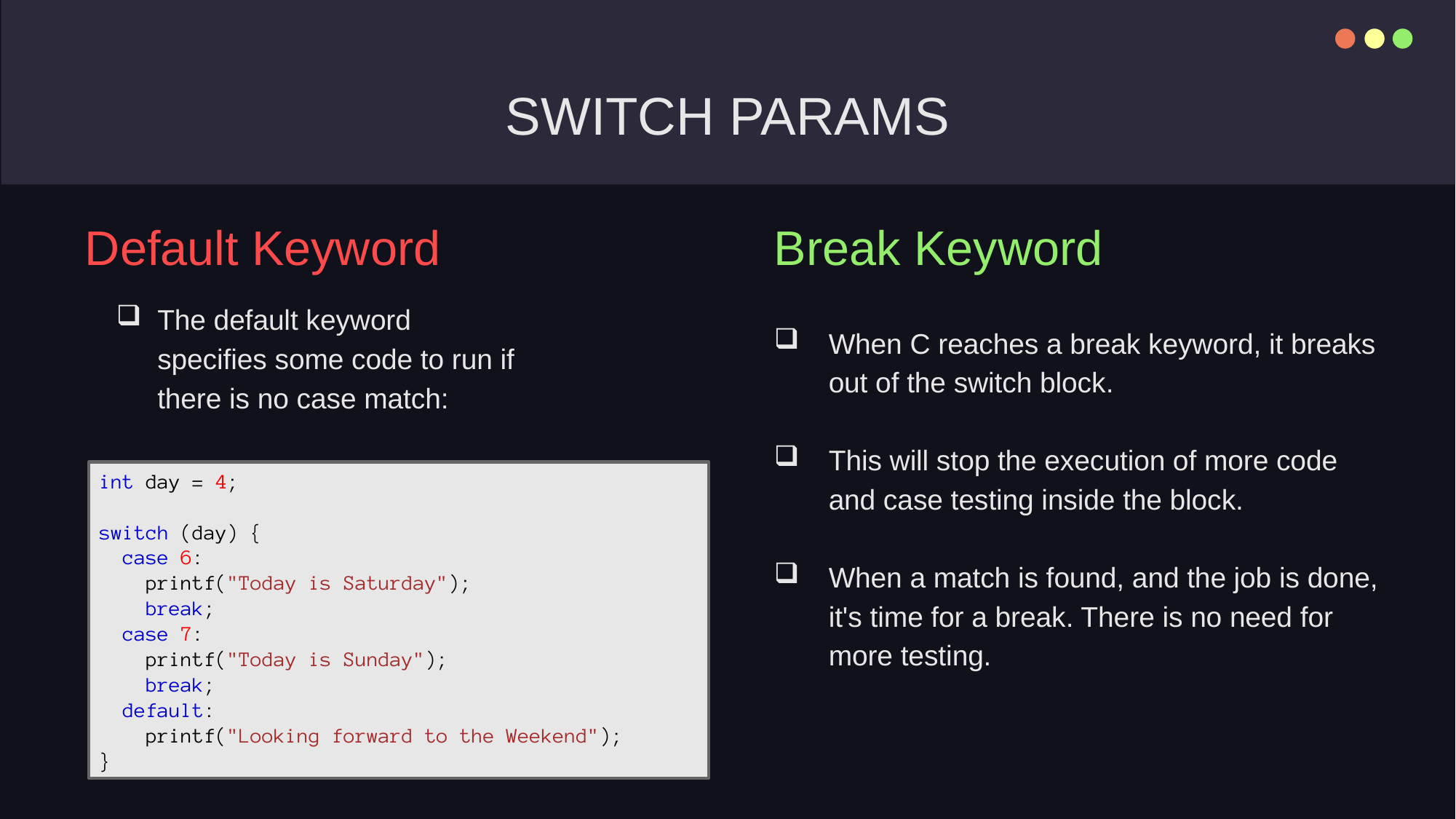

# SWITCH PARAMS
Default Keyword
Break Keyword
The default keyword specifies some code to run if there is no case match:
When C reaches a break keyword, it breaks out of the switch block.

This will stop the execution of more code and case testing inside the block.

When a match is found, and the job is done, it's time for a break. There is no need for more testing.
int day = 4;
switch (day) {
  case 6:
    printf("Today is Saturday");
    break;
  case 7:
    printf("Today is Sunday");
    break;
  default:
    printf("Looking forward to the Weekend");
}